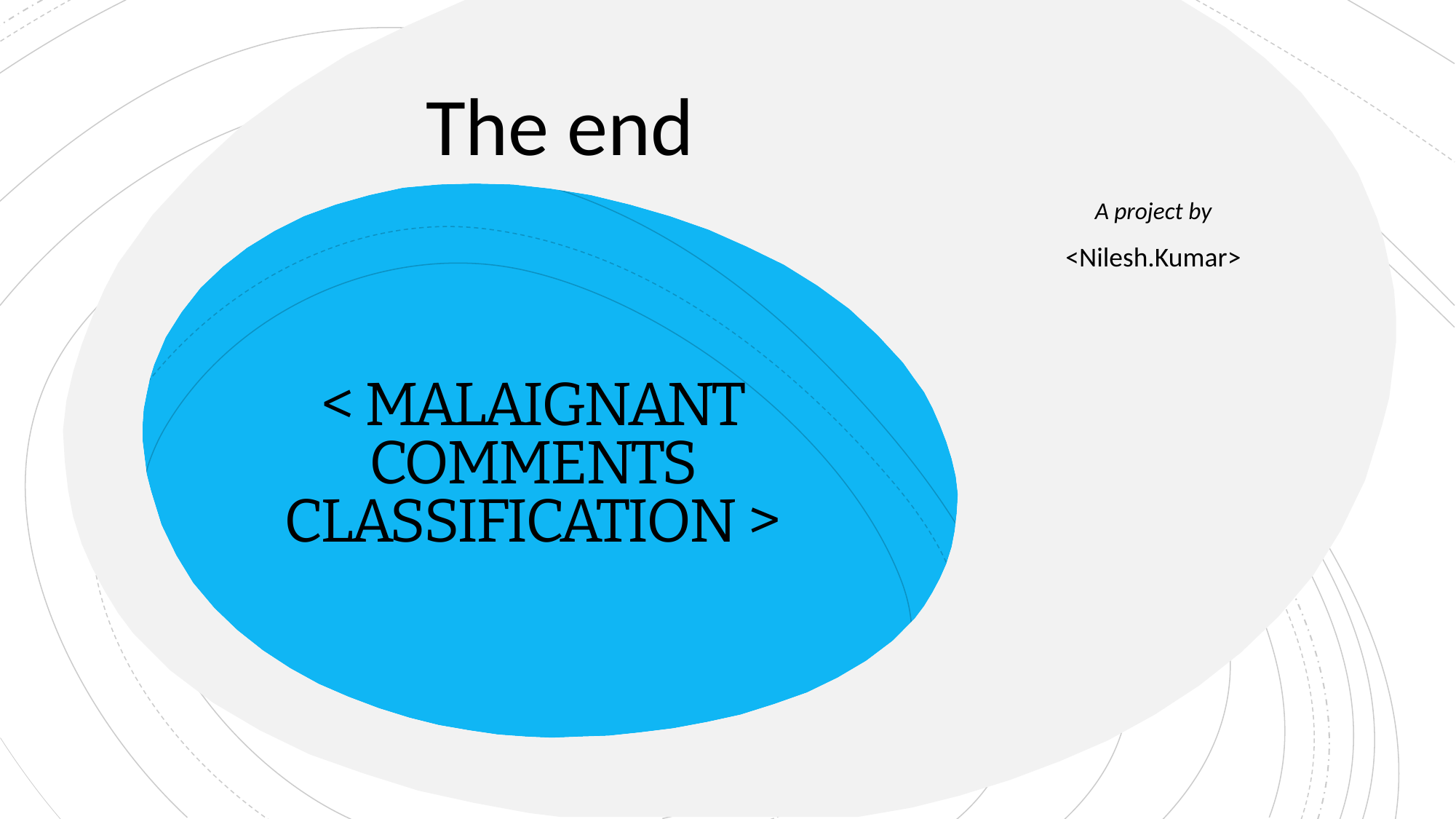

The end
A project by
<Nilesh.Kumar>

# < MALAIGNANT COMMENTS CLASSIFICATION >